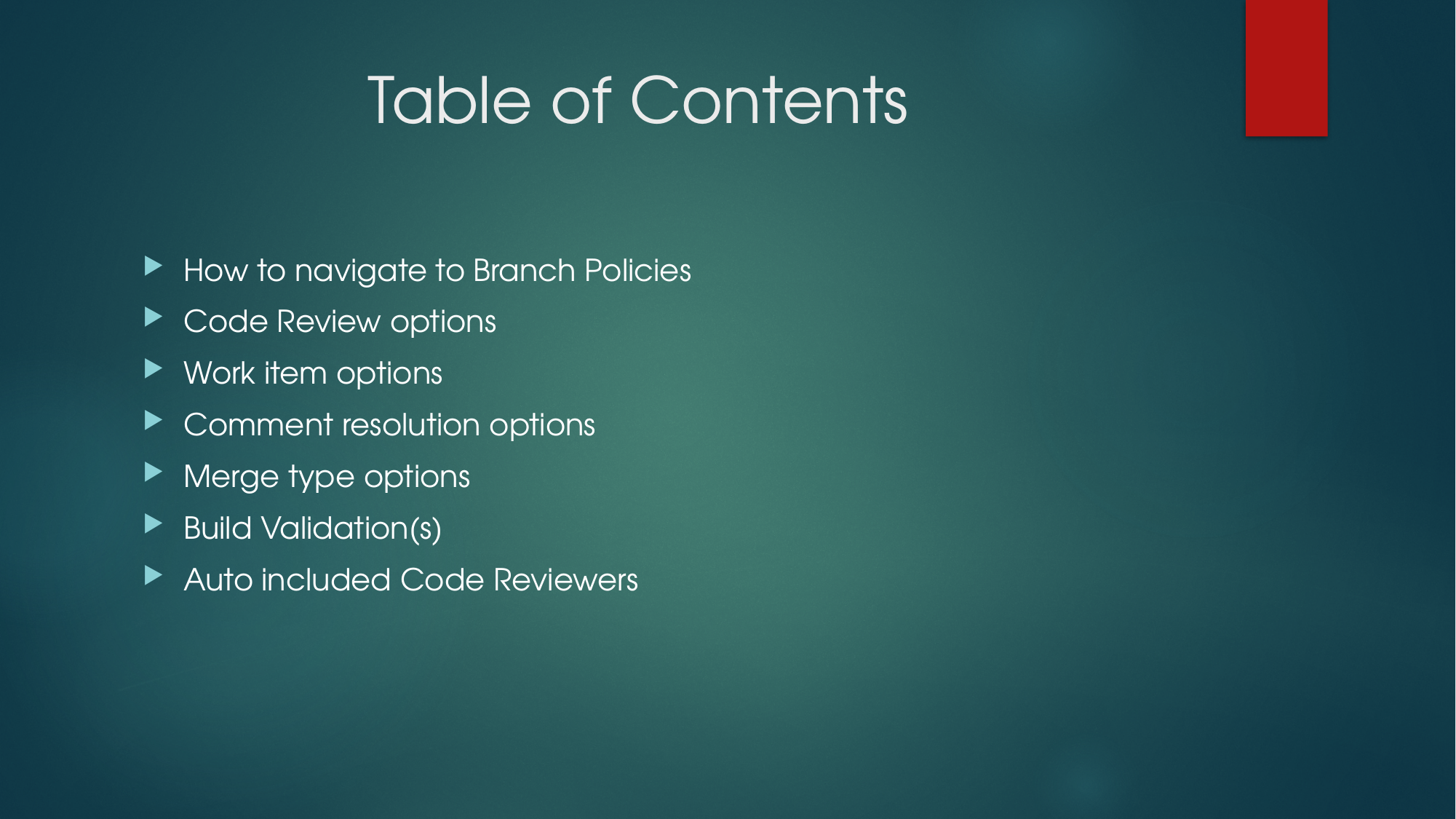

# Table of Contents
How to navigate to Branch Policies
Code Review options
Work item options
Comment resolution options
Merge type options
Build Validation(s)
Auto included Code Reviewers